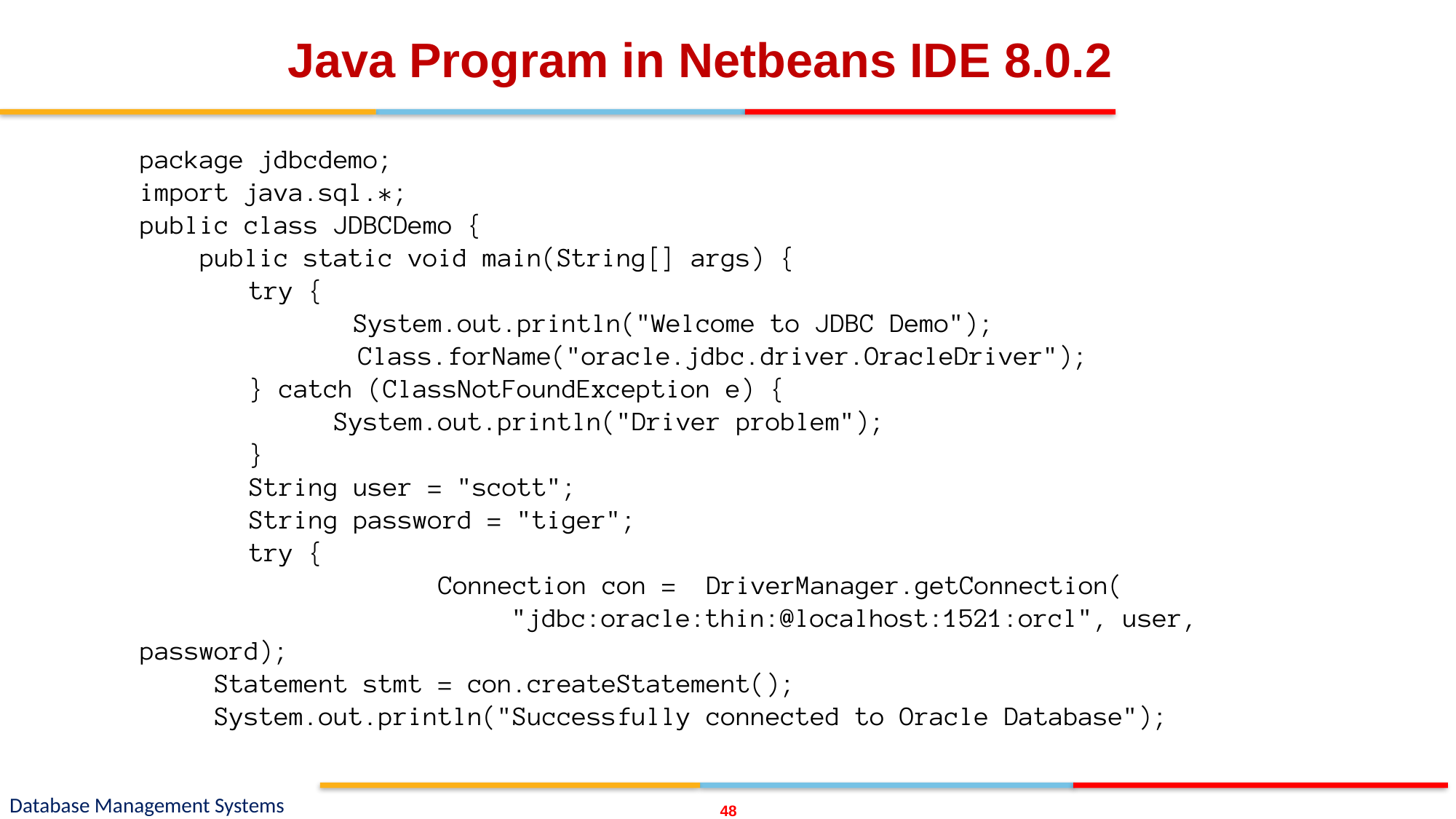

# Java Program in Netbeans IDE 8.0.2
package jdbcdemo;
import java.sql.*;
public class JDBCDemo {
    public static void main(String[] args) {
	try {
	       System.out.println("Welcome to JDBC Demo");
		Class.forName("oracle.jdbc.driver.OracleDriver");
	} catch (ClassNotFoundException e) {
             System.out.println("Driver problem");
	}
	String user = "scott";
	String password = "tiger";
	try {
                    Connection con =  DriverManager.getConnection(
			   "jdbc:oracle:thin:@localhost:1521:orcl", user, password);
     Statement stmt = con.createStatement();
     System.out.println("Successfully connected to Oracle Database");